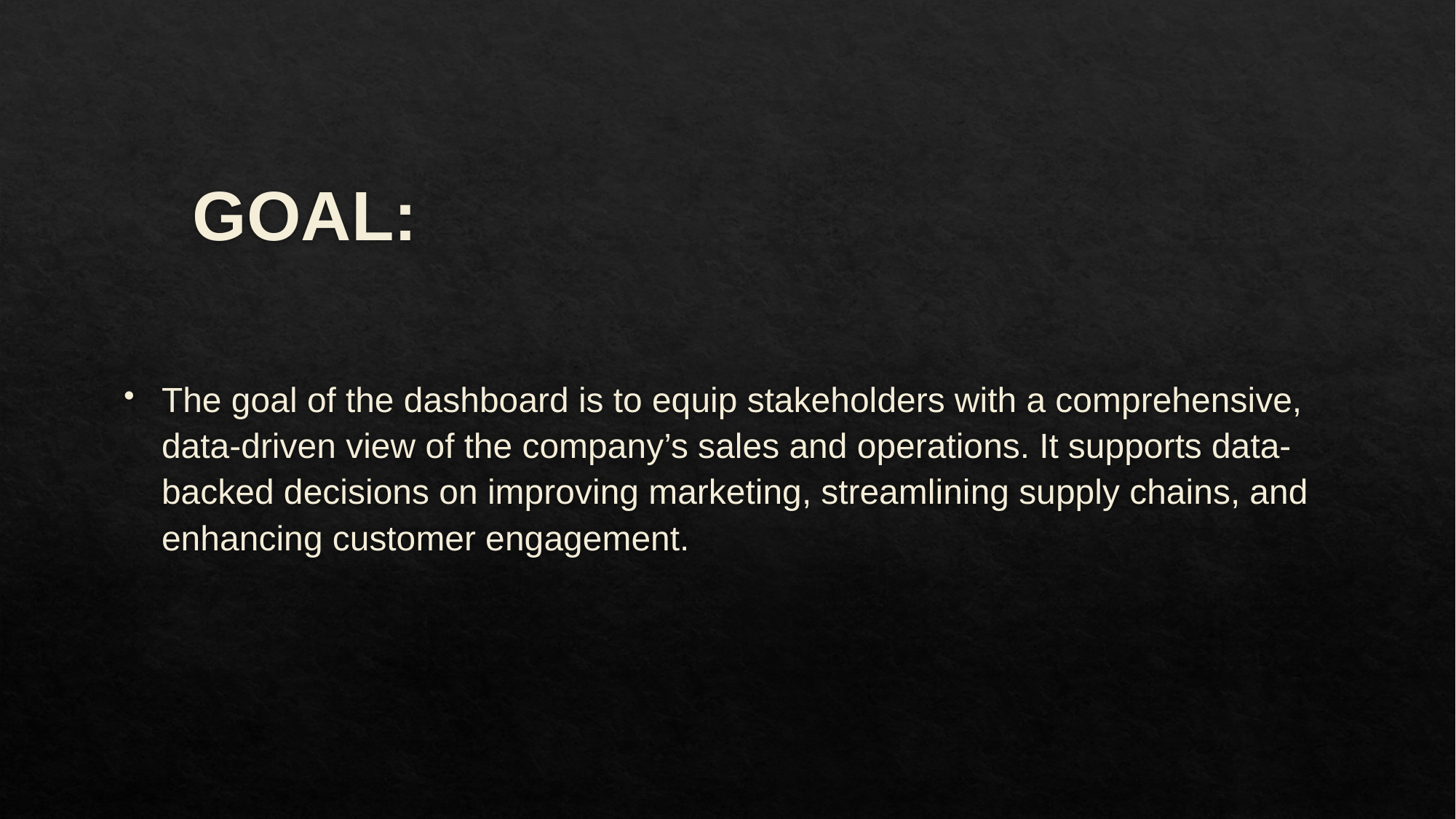

# GOAL:

The goal of the dashboard is to equip stakeholders with a comprehensive, data-driven view of the company’s sales and operations. It supports data-backed decisions on improving marketing, streamlining supply chains, and enhancing customer engagement.